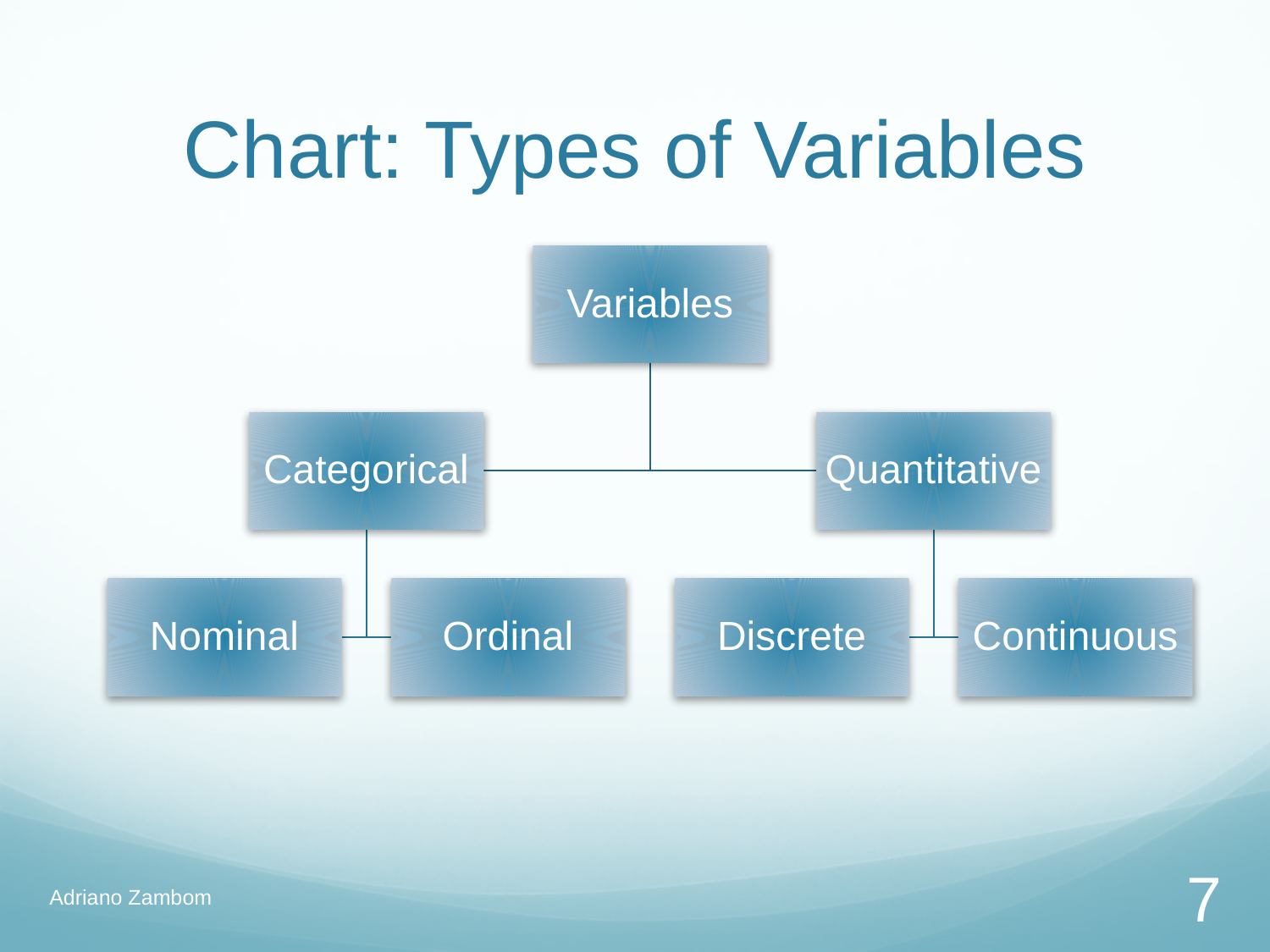

# Chart: Types of Variables
Variables
Categorical
Nominal
Ordinal
Quantitative
Discrete
Continuous
Adriano Zambom
7